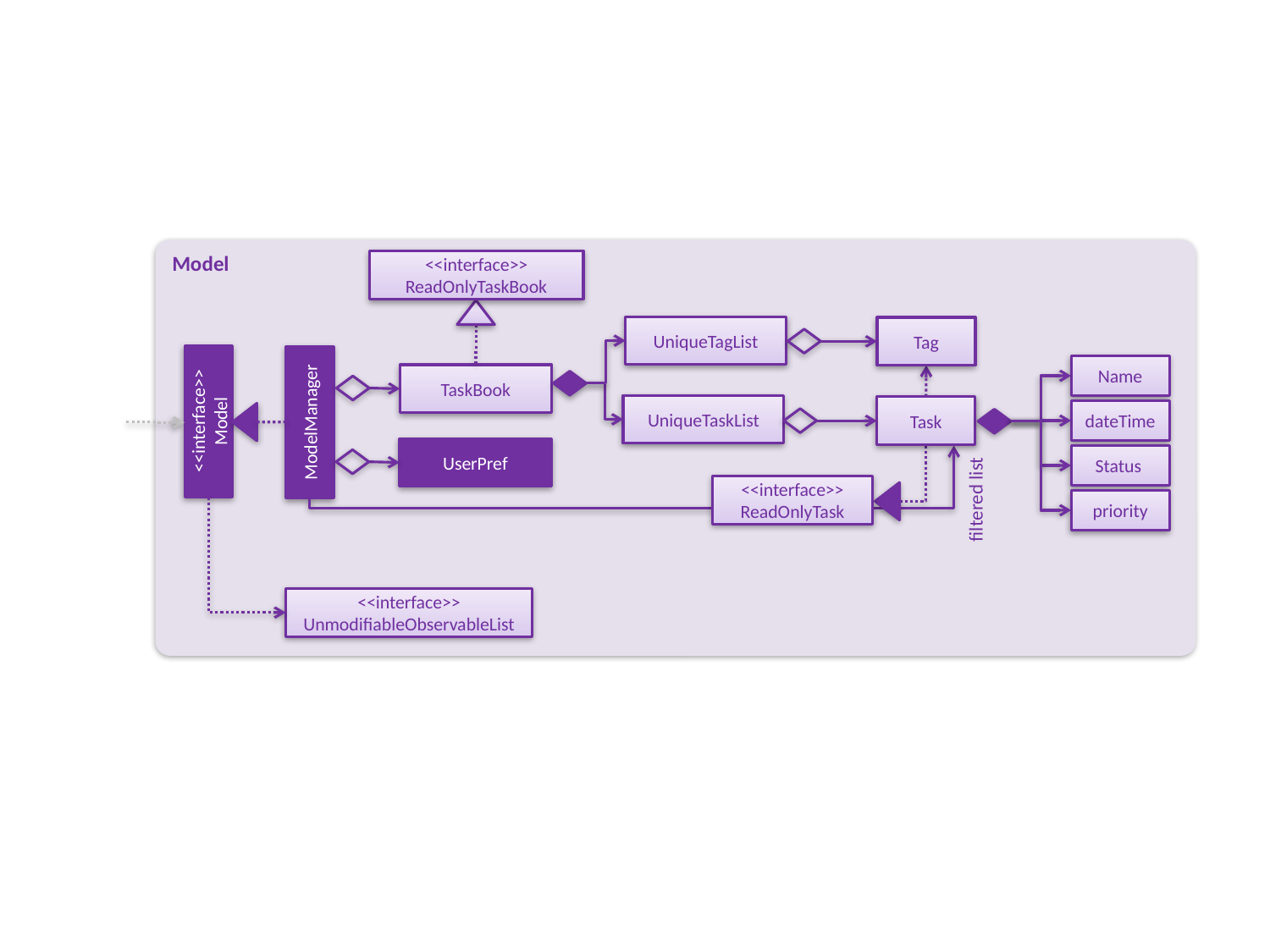

Model
<<interface>>
ReadOnlyTaskBook

UniqueTagList
Tag

Name
TaskBook

UniqueTaskList
Task
<<interface>>
Model
ModelManager
dateTime

UserPref
Status

<<interface>>
ReadOnlyTask
filtered list

priority
<<interface>>
UnmodifiableObservableList